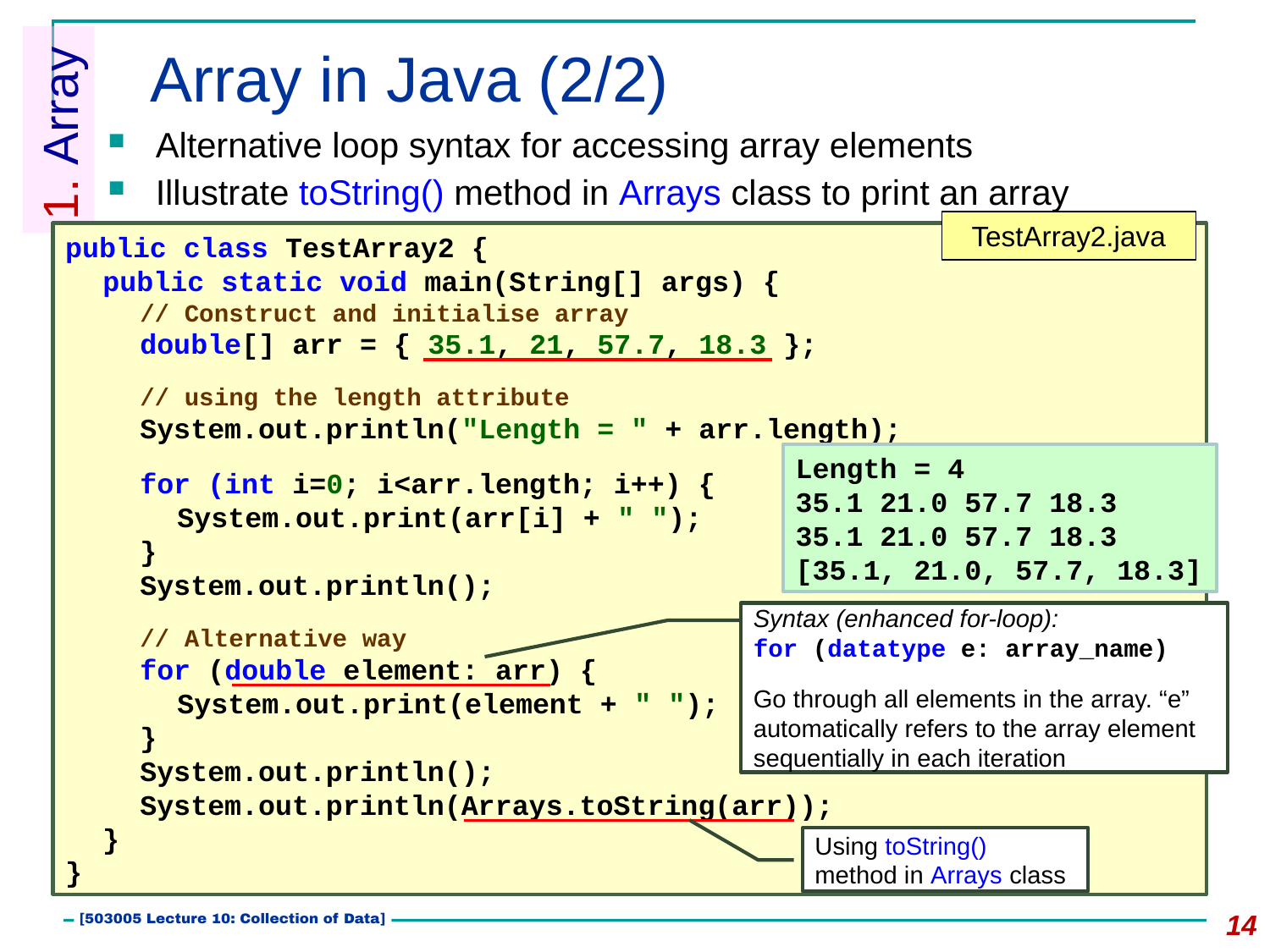

# Array in Java (2/2)
1. Array
Alternative loop syntax for accessing array elements
Illustrate toString() method in Arrays class to print an array
TestArray2.java
public class TestArray2 {
	public static void main(String[] args) {
		// Construct and initialise array
		double[] arr = { 35.1, 21, 57.7, 18.3 };

		// using the length attribute
		System.out.println("Length = " + arr.length);

		for (int i=0; i<arr.length; i++) {
			System.out.print(arr[i] + " ");
		}
		System.out.println();

		// Alternative way
		for (double element: arr) {
			System.out.print(element + " ");
		}
		System.out.println();
		System.out.println(Arrays.toString(arr));
	}
}
Length = 4
35.1 21.0 57.7 18.3
35.1 21.0 57.7 18.3
[35.1, 21.0, 57.7, 18.3]
Syntax (enhanced for-loop):
for (datatype e: array_name)

Go through all elements in the array. “e” automatically refers to the array element sequentially in each iteration
Using toString() method in Arrays class
14
[503005 Lecture 10: Collection of Data]